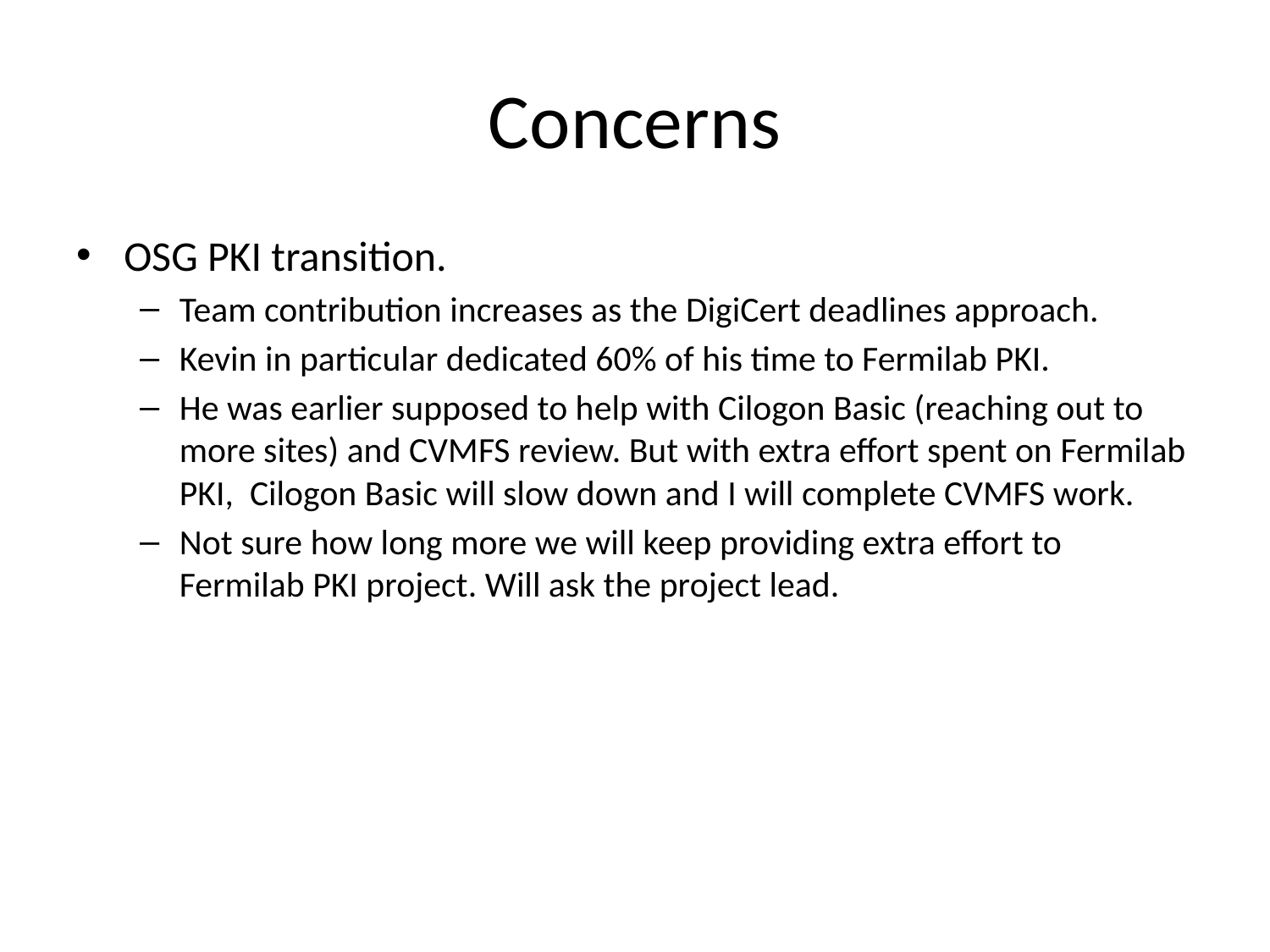

# Concerns
OSG PKI transition.
Team contribution increases as the DigiCert deadlines approach.
Kevin in particular dedicated 60% of his time to Fermilab PKI.
He was earlier supposed to help with Cilogon Basic (reaching out to more sites) and CVMFS review. But with extra effort spent on Fermilab PKI,  Cilogon Basic will slow down and I will complete CVMFS work.
Not sure how long more we will keep providing extra effort to Fermilab PKI project. Will ask the project lead.